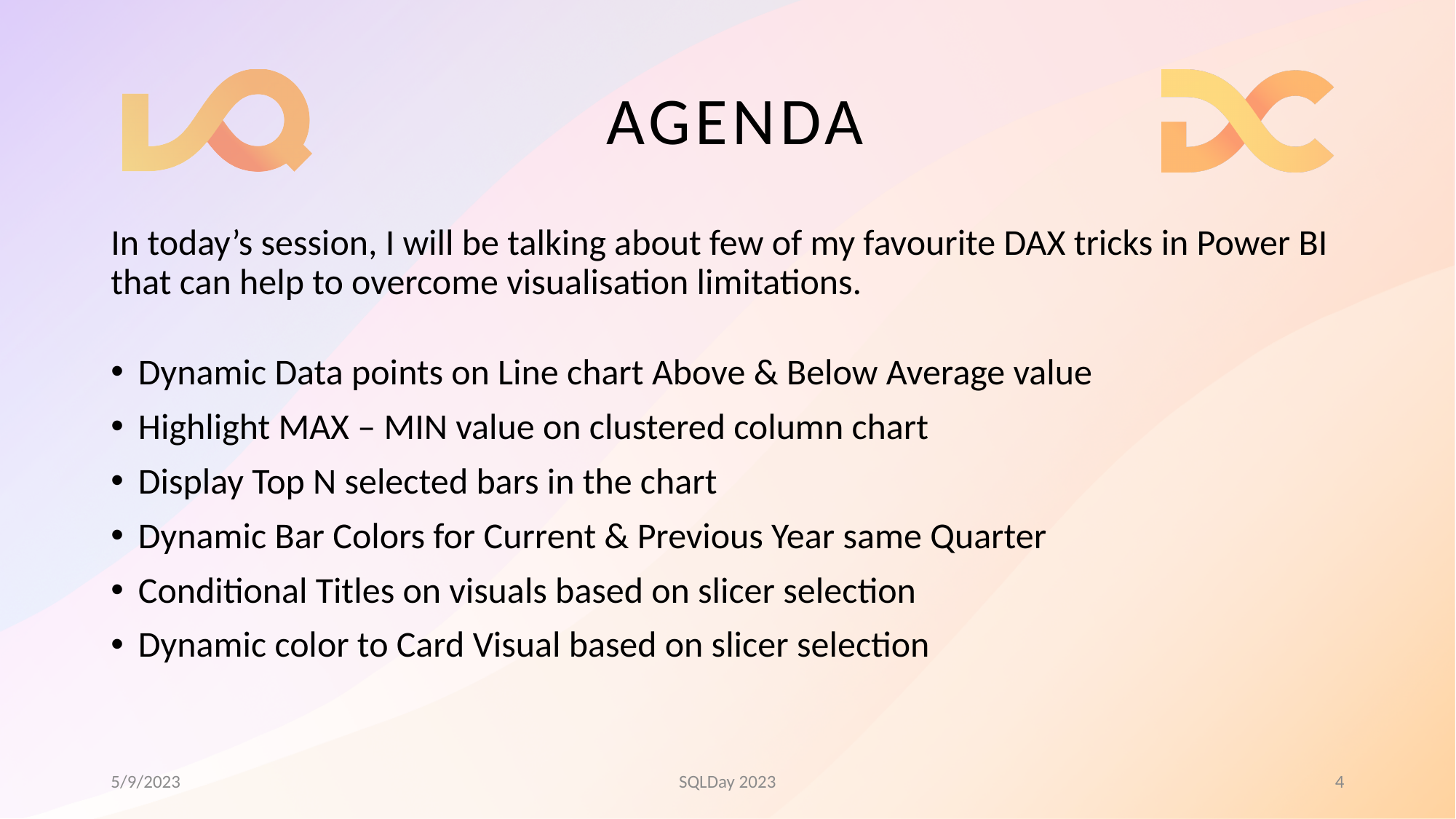

# AGENDA
In today’s session, I will be talking about few of my favourite DAX tricks in Power BI that can help to overcome visualisation limitations.

Dynamic Data points on Line chart Above & Below Average value
Highlight MAX – MIN value on clustered column chart
Display Top N selected bars in the chart
Dynamic Bar Colors for Current & Previous Year same Quarter
Conditional Titles on visuals based on slicer selection
Dynamic color to Card Visual based on slicer selection

5/9/2023
SQLDay 2023
4